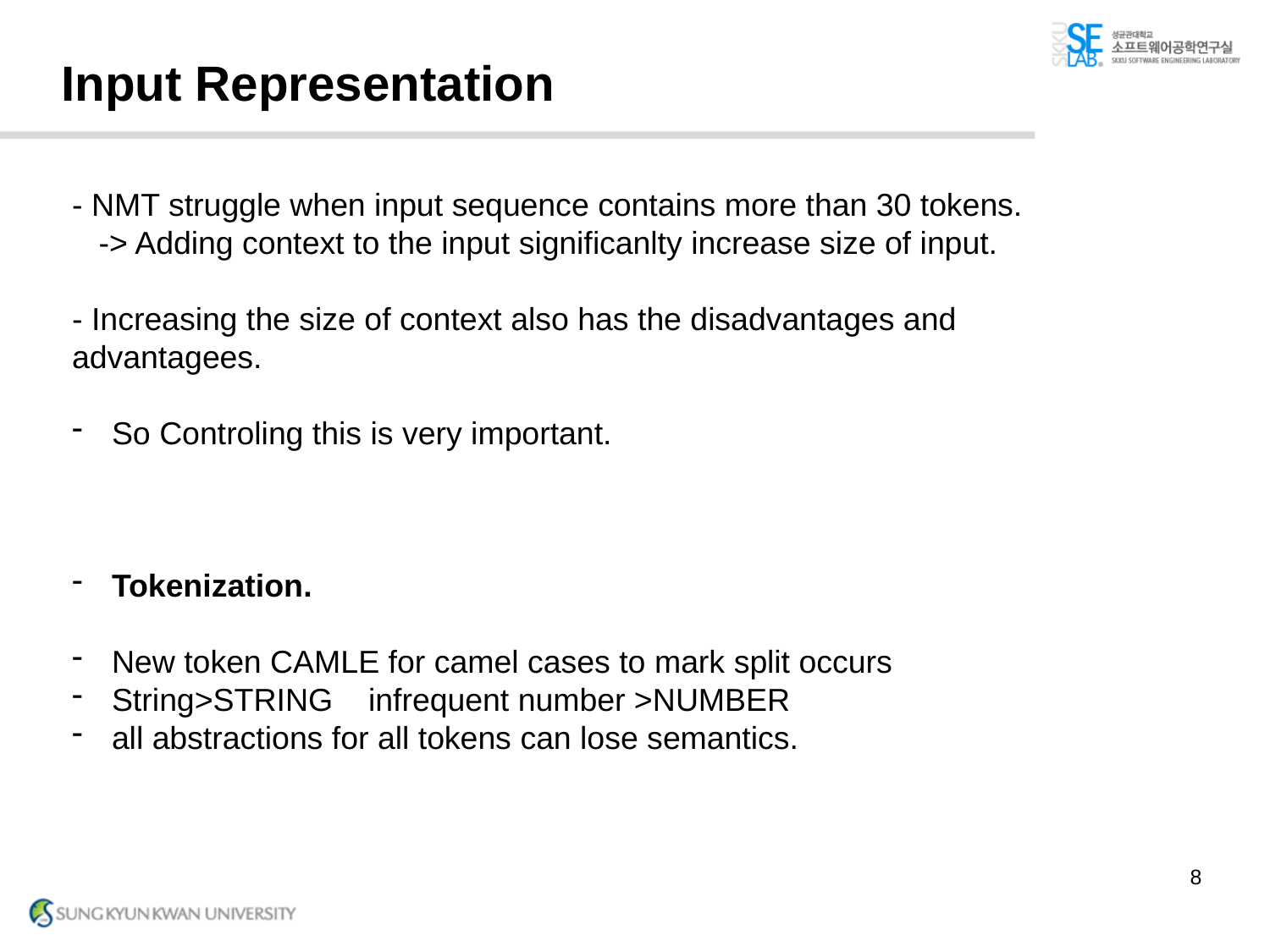

# Input Representation
- NMT struggle when input sequence contains more than 30 tokens.
   -> Adding context to the input significanlty increase size of input.

- Increasing the size of context also has the disadvantages and advantagees.

So Controling this is very important.

Tokenization.

New token CAMLE for camel cases to mark split occurs
String>STRING    infrequent number >NUMBER
all abstractions for all tokens can lose semantics.
8